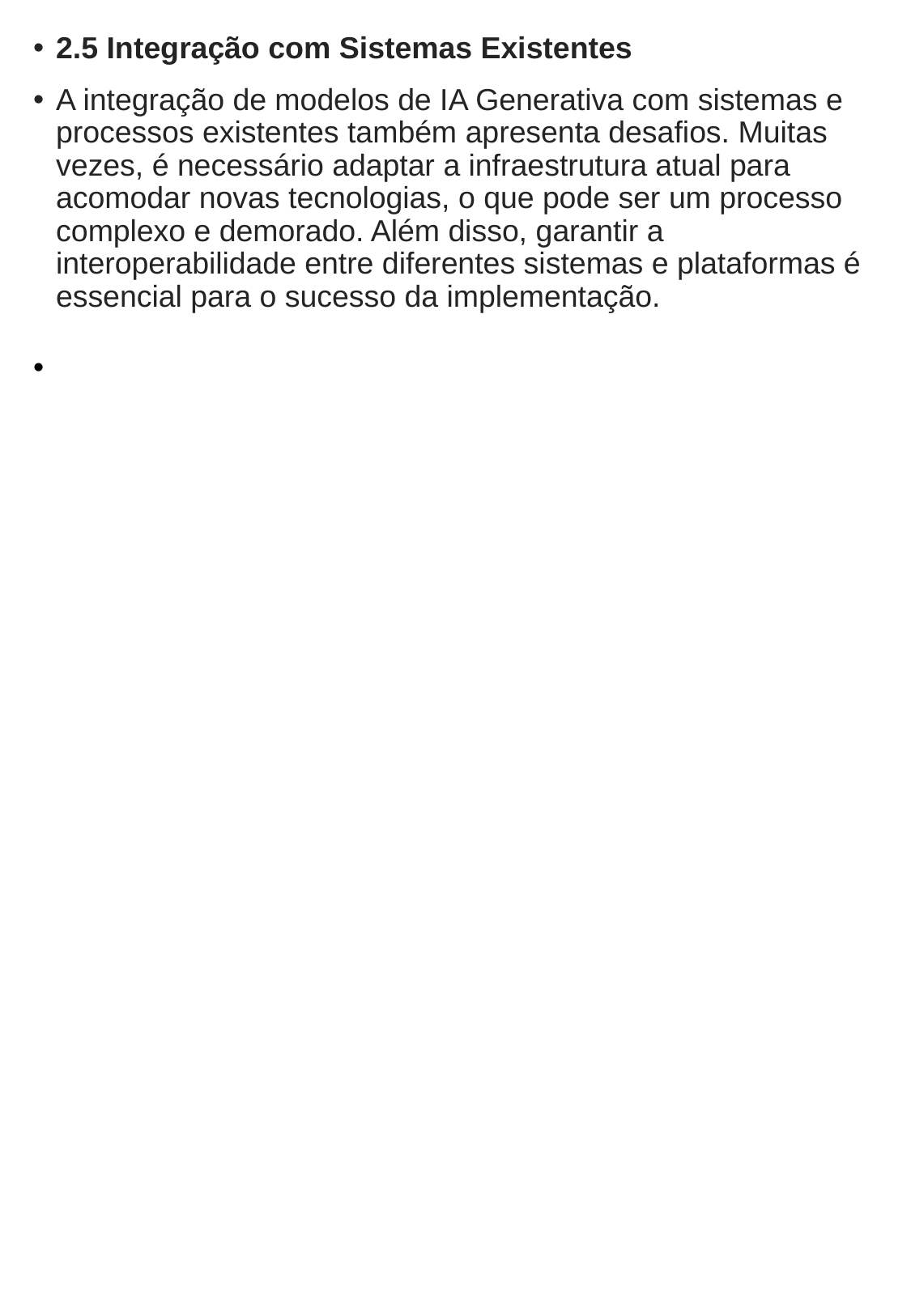

2.5 Integração com Sistemas Existentes
A integração de modelos de IA Generativa com sistemas e processos existentes também apresenta desafios. Muitas vezes, é necessário adaptar a infraestrutura atual para acomodar novas tecnologias, o que pode ser um processo complexo e demorado. Além disso, garantir a interoperabilidade entre diferentes sistemas e plataformas é essencial para o sucesso da implementação.